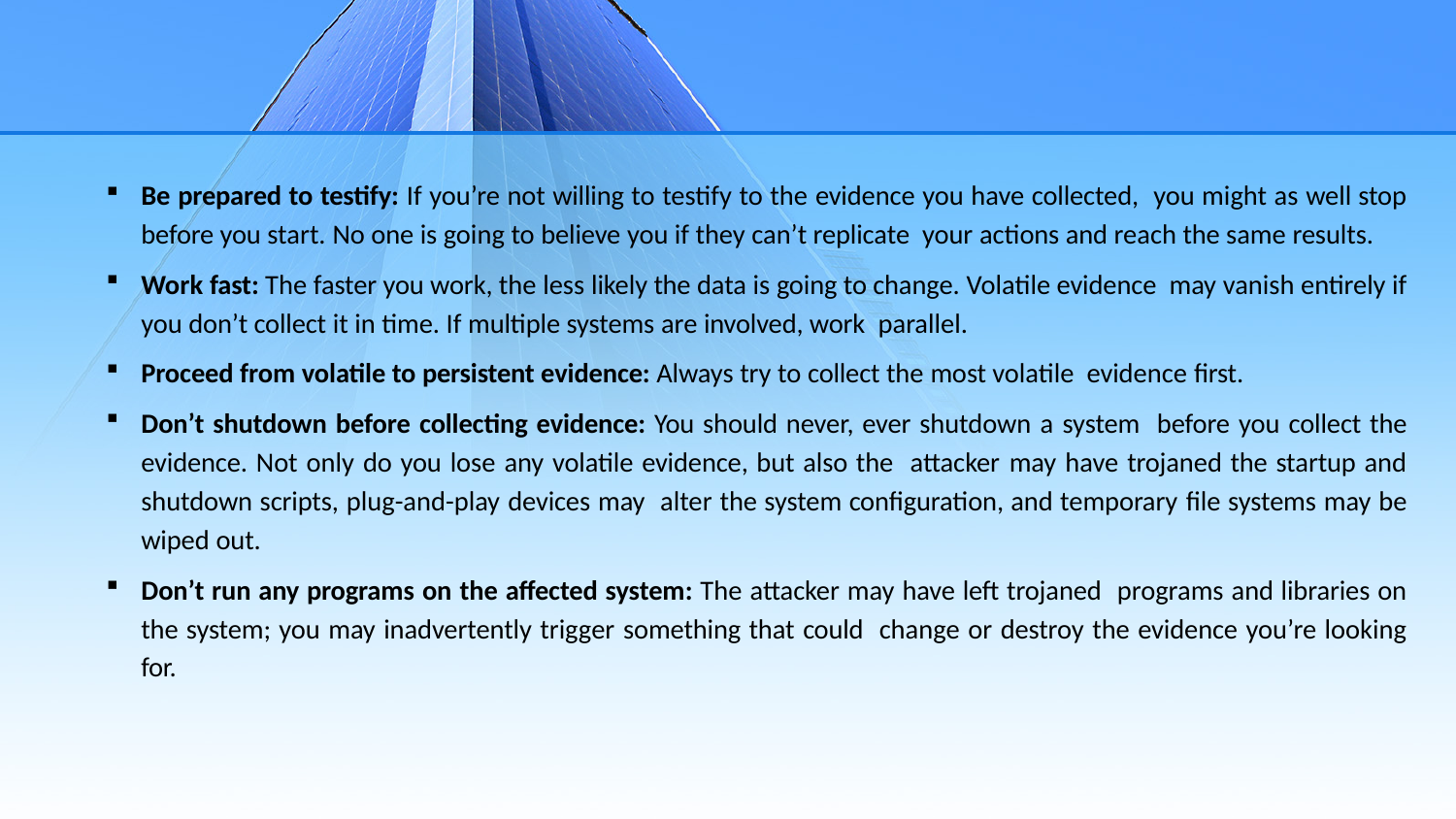

#
Be prepared to testify: If you’re not willing to testify to the evidence you have collected,  you might as well stop before you start. No one is going to believe you if they can’t replicate  your actions and reach the same results.
Work fast: The faster you work, the less likely the data is going to change. Volatile evidence  may vanish entirely if you don’t collect it in time. If multiple systems are involved, work  parallel.
Proceed from volatile to persistent evidence: Always try to collect the most volatile  evidence first.
Don’t shutdown before collecting evidence: You should never, ever shutdown a system  before you collect the evidence. Not only do you lose any volatile evidence, but also the  attacker may have trojaned the startup and shutdown scripts, plug-and-play devices may  alter the system configuration, and temporary file systems may be wiped out.
Don’t run any programs on the affected system: The attacker may have left trojaned  programs and libraries on the system; you may inadvertently trigger something that could  change or destroy the evidence you’re looking for.